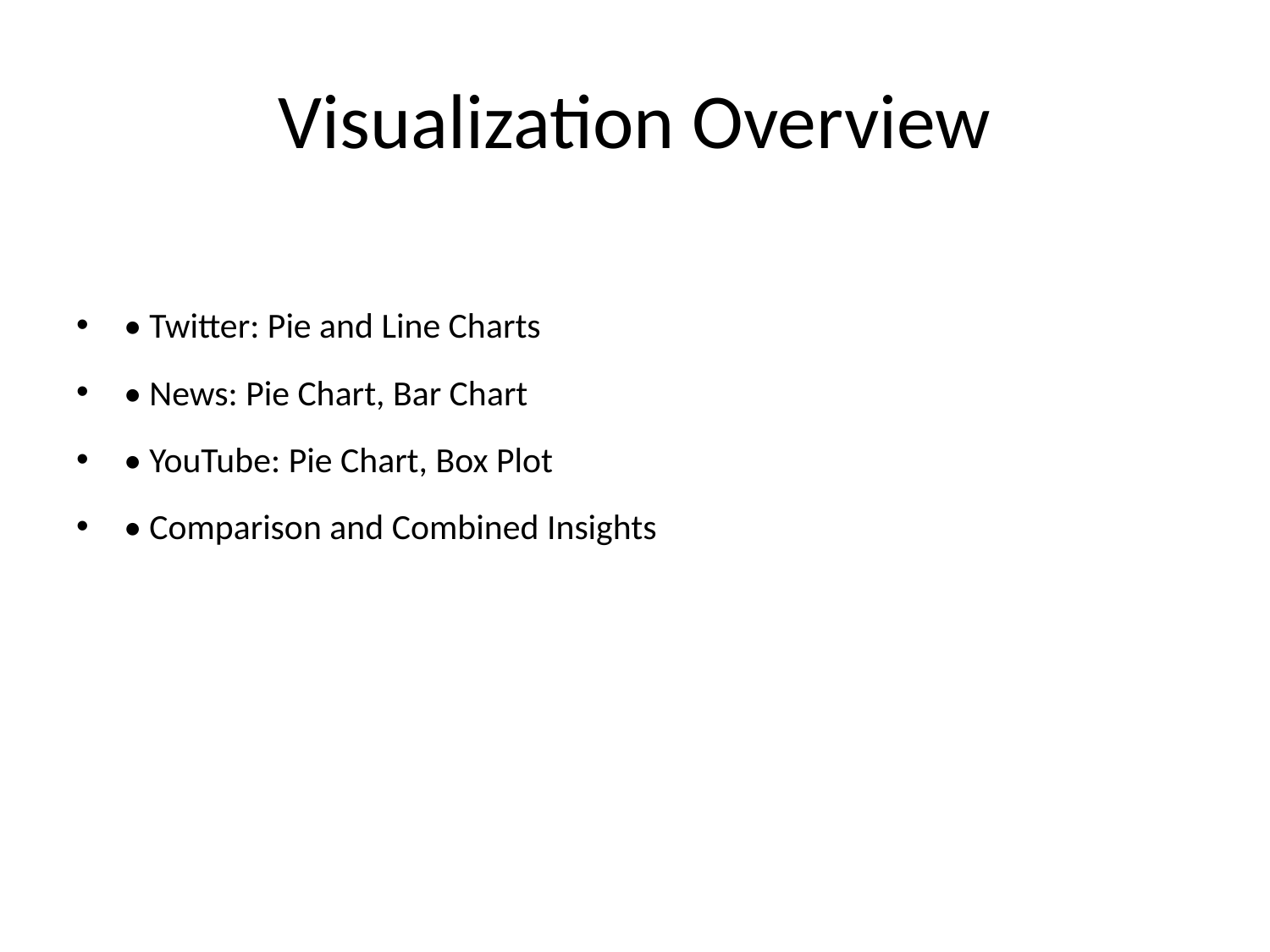

# Visualization Overview

• Twitter: Pie and Line Charts
• News: Pie Chart, Bar Chart
• YouTube: Pie Chart, Box Plot
• Comparison and Combined Insights